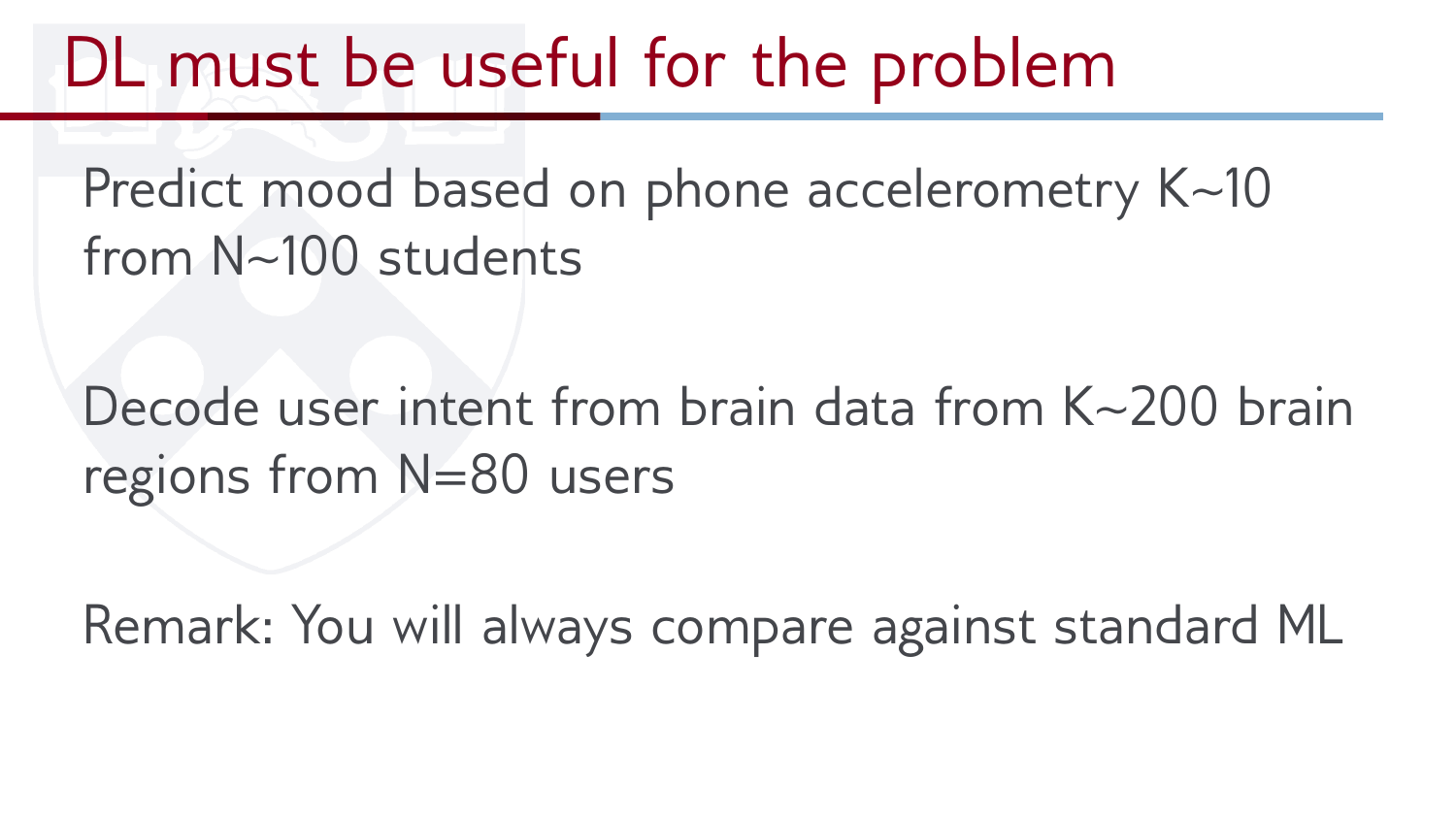

# DL must be useful for the problem
Predict mood based on phone accelerometry K~10 from N~100 students

Decode user intent from brain data from K~200 brain regions from N=80 users

Remark: You will always compare against standard ML